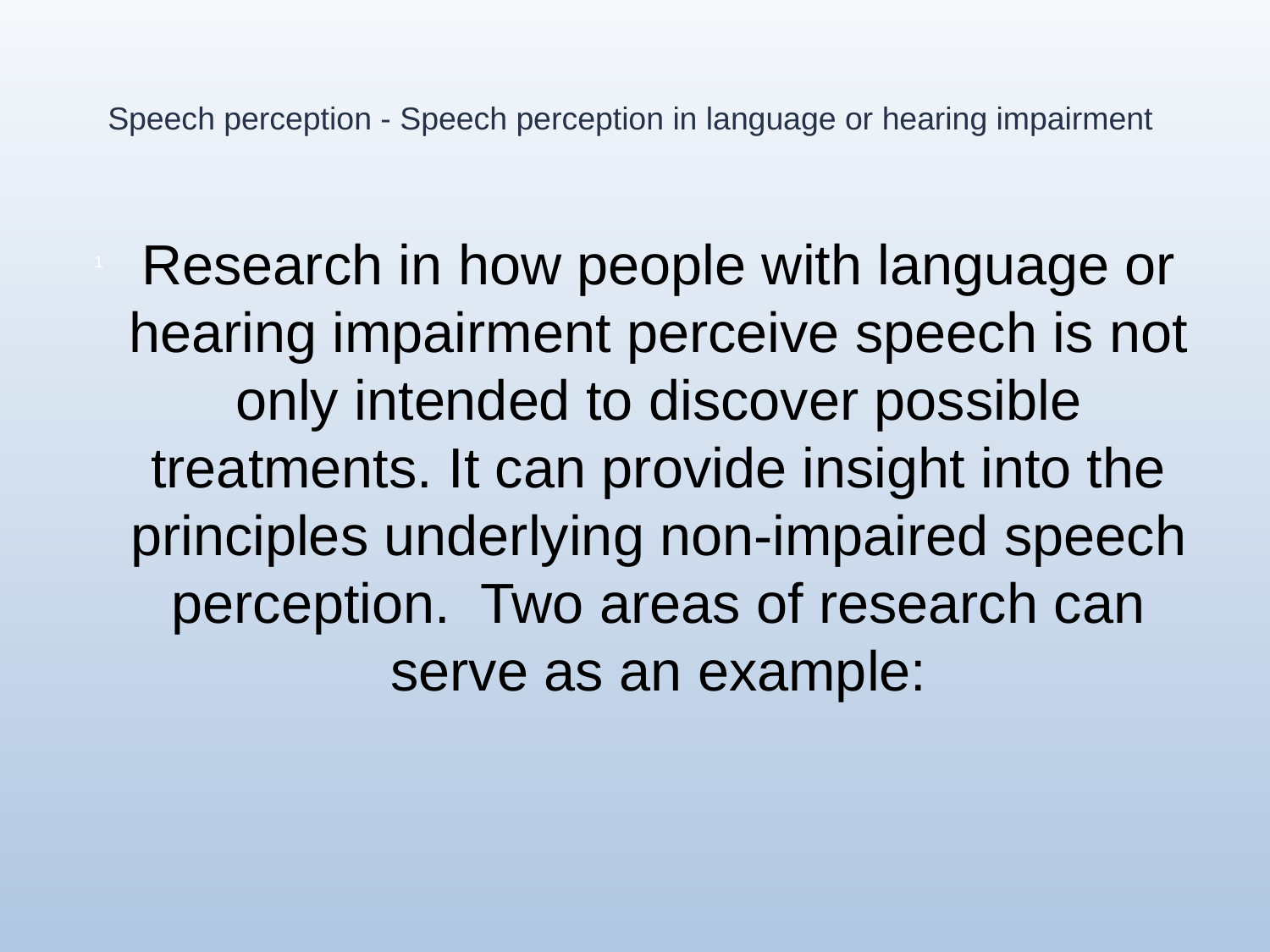

# Speech perception - Speech perception in language or hearing impairment
Research in how people with language or hearing impairment perceive speech is not only intended to discover possible treatments. It can provide insight into the principles underlying non-impaired speech perception.  Two areas of research can serve as an example: